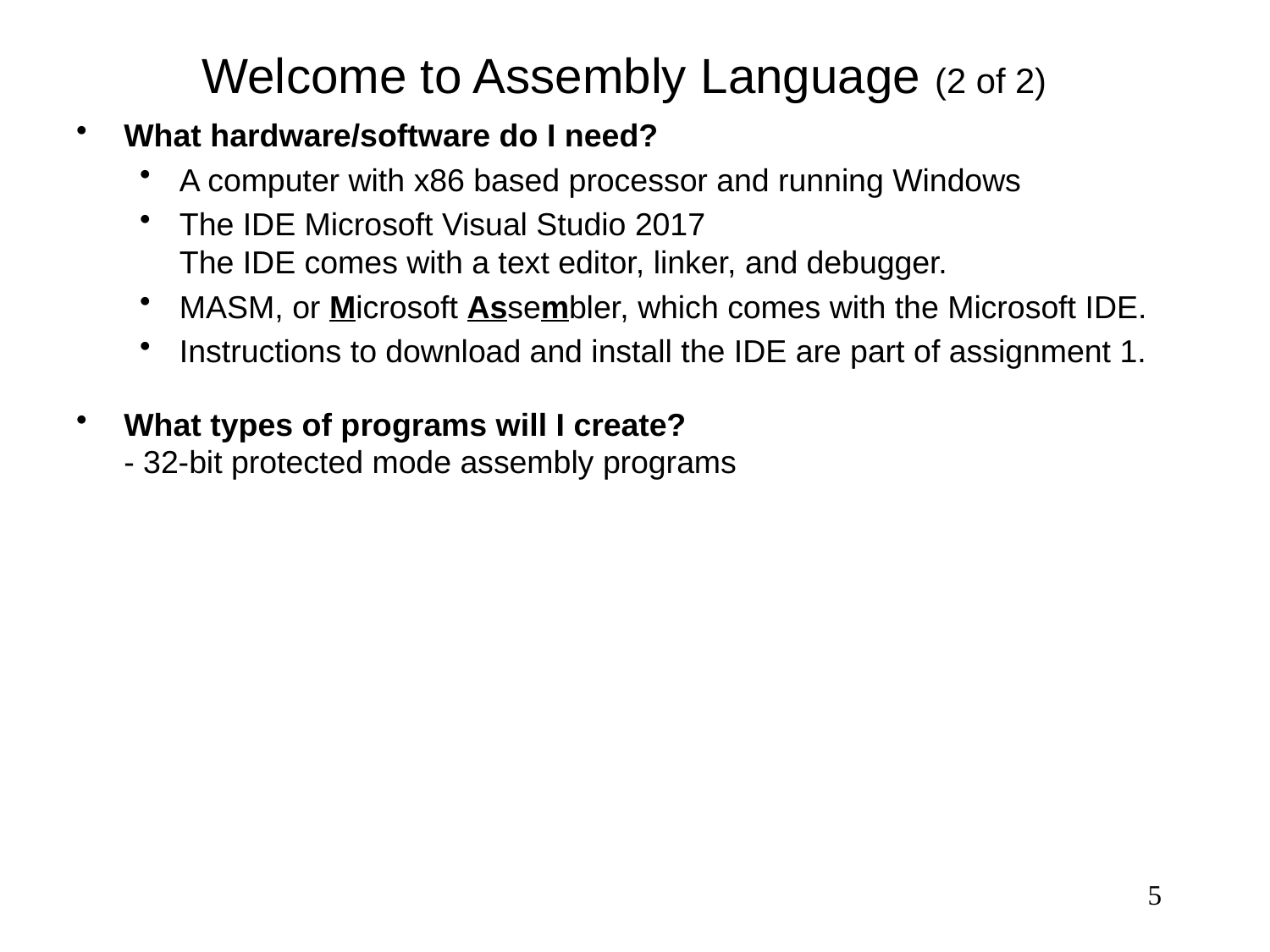

# Welcome to Assembly Language (2 of 2)
What hardware/software do I need?
A computer with x86 based processor and running Windows
The IDE Microsoft Visual Studio 2017
The IDE comes with a text editor, linker, and debugger.
MASM, or Microsoft Assembler, which comes with the Microsoft IDE.
Instructions to download and install the IDE are part of assignment 1.

What types of programs will I create?
	- 32-bit protected mode assembly programs
5